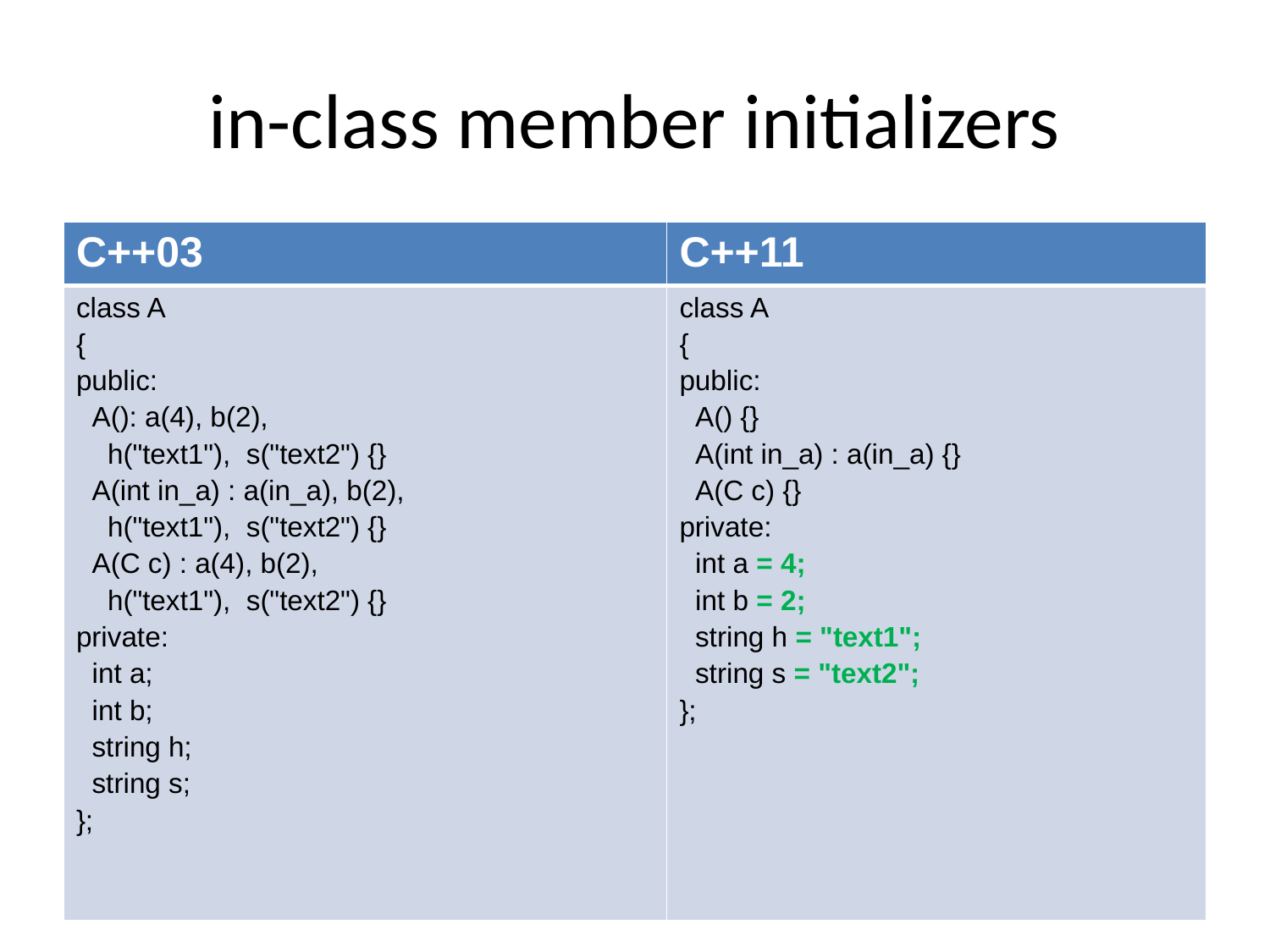

# in-class member initializers
| C++03 | C++11 |
| --- | --- |
| class A { public: A(): a(4), b(2), h("text1"), s("text2") {} A(int in\_a) : a(in\_a), b(2), h("text1"), s("text2") {} A(C c) : a(4), b(2), h("text1"), s("text2") {} private: int a; int b; string h; string s; }; | class A { public: A() {} A(int in\_a) : a(in\_a) {} A(C c) {} private: int a = 4; int b = 2; string h = "text1"; string s = "text2"; }; |